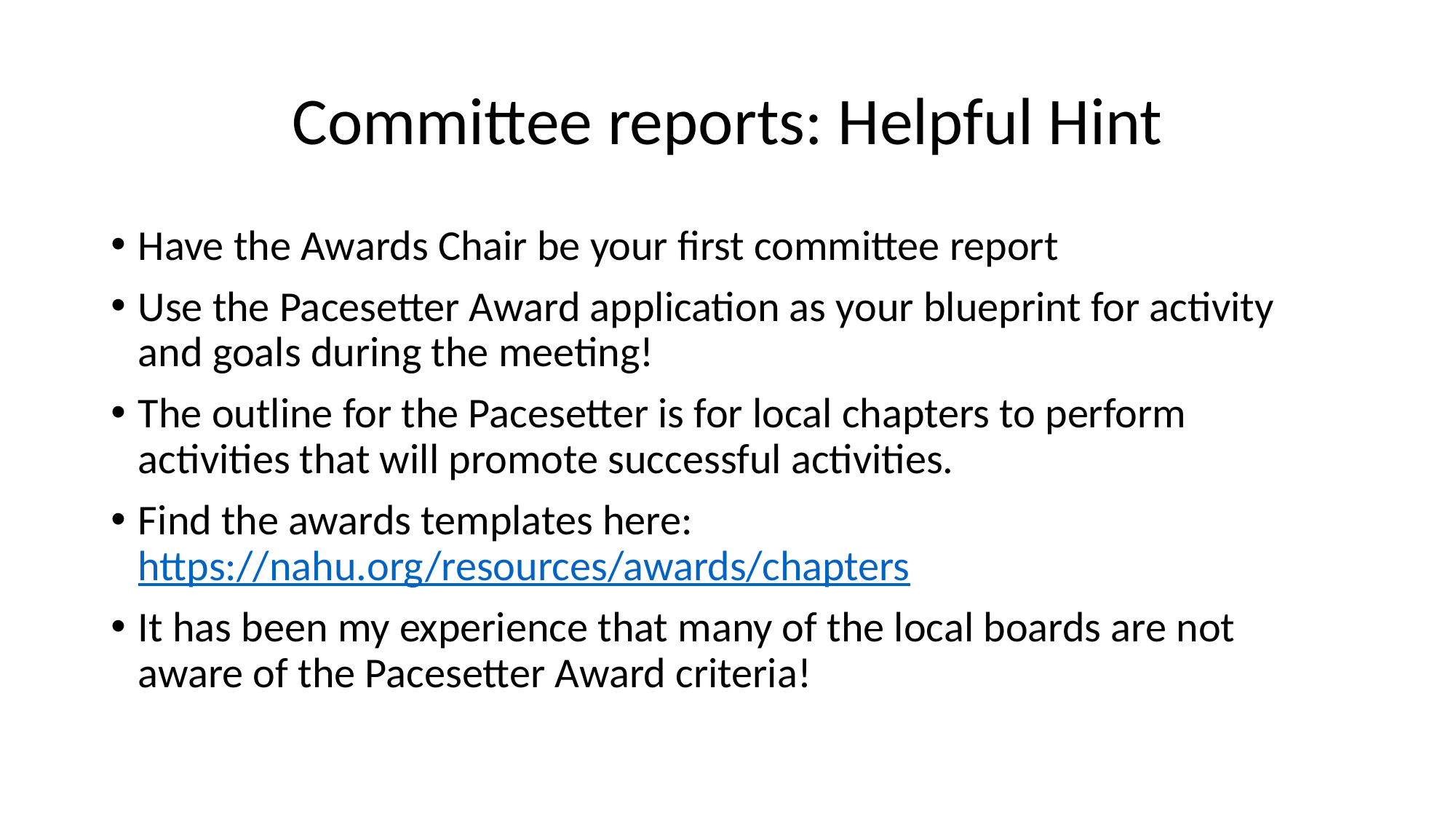

# Committee reports: Helpful Hint
Have the Awards Chair be your first committee report
Use the Pacesetter Award application as your blueprint for activity and goals during the meeting!
The outline for the Pacesetter is for local chapters to perform activities that will promote successful activities.
Find the awards templates here: https://nahu.org/resources/awards/chapters
It has been my experience that many of the local boards are not aware of the Pacesetter Award criteria!